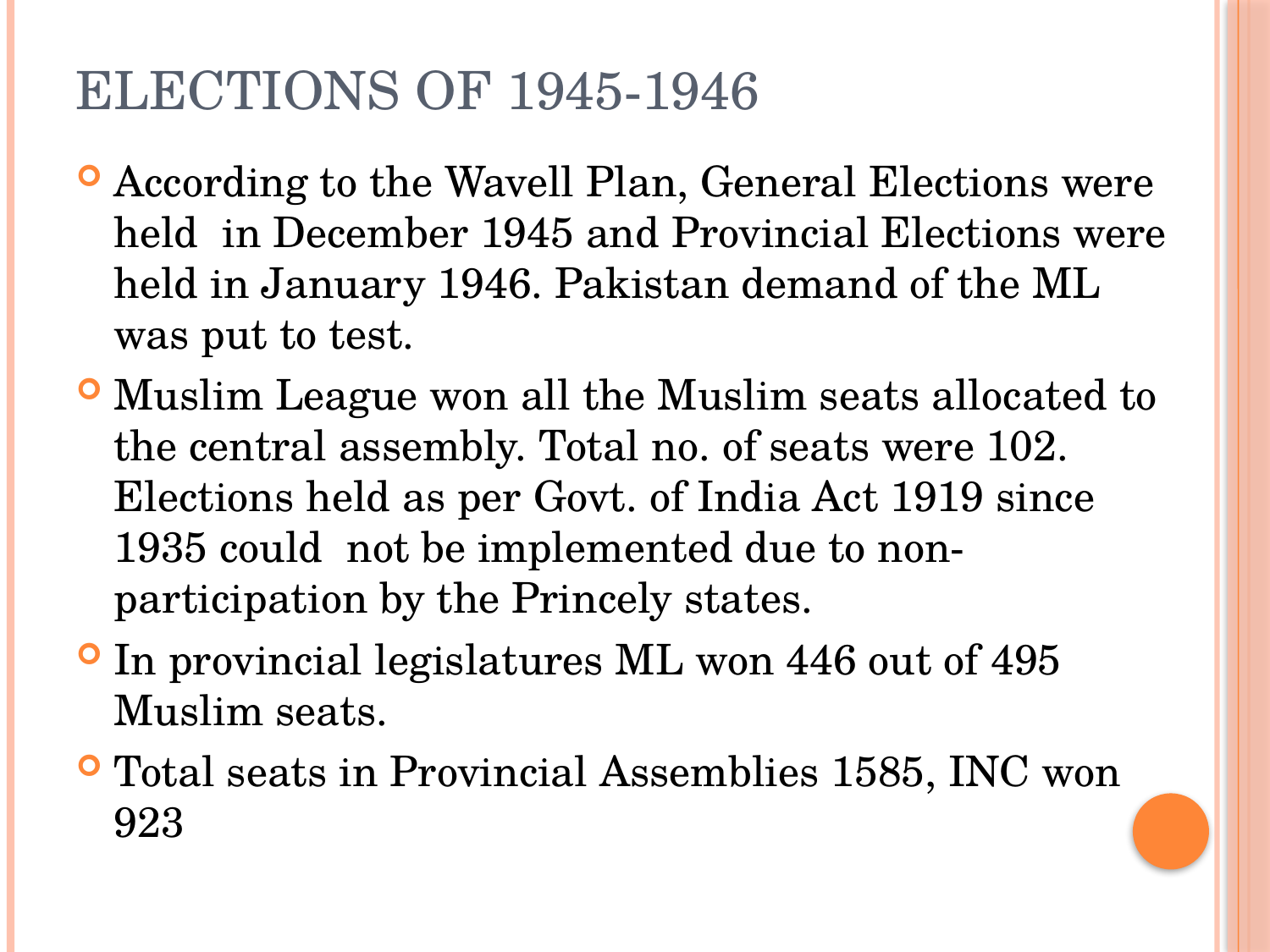

# Elections of 1945-1946
According to the Wavell Plan, General Elections were held  in December 1945 and Provincial Elections were held in January 1946. Pakistan demand of the ML was put to test.
Muslim League won all the Muslim seats allocated to the central assembly. Total no. of seats were 102. Elections held as per Govt. of India Act 1919 since 1935 could  not be implemented due to non-participation by the Princely states.
In provincial legislatures ML won 446 out of 495 Muslim seats.
Total seats in Provincial Assemblies 1585, INC won 923